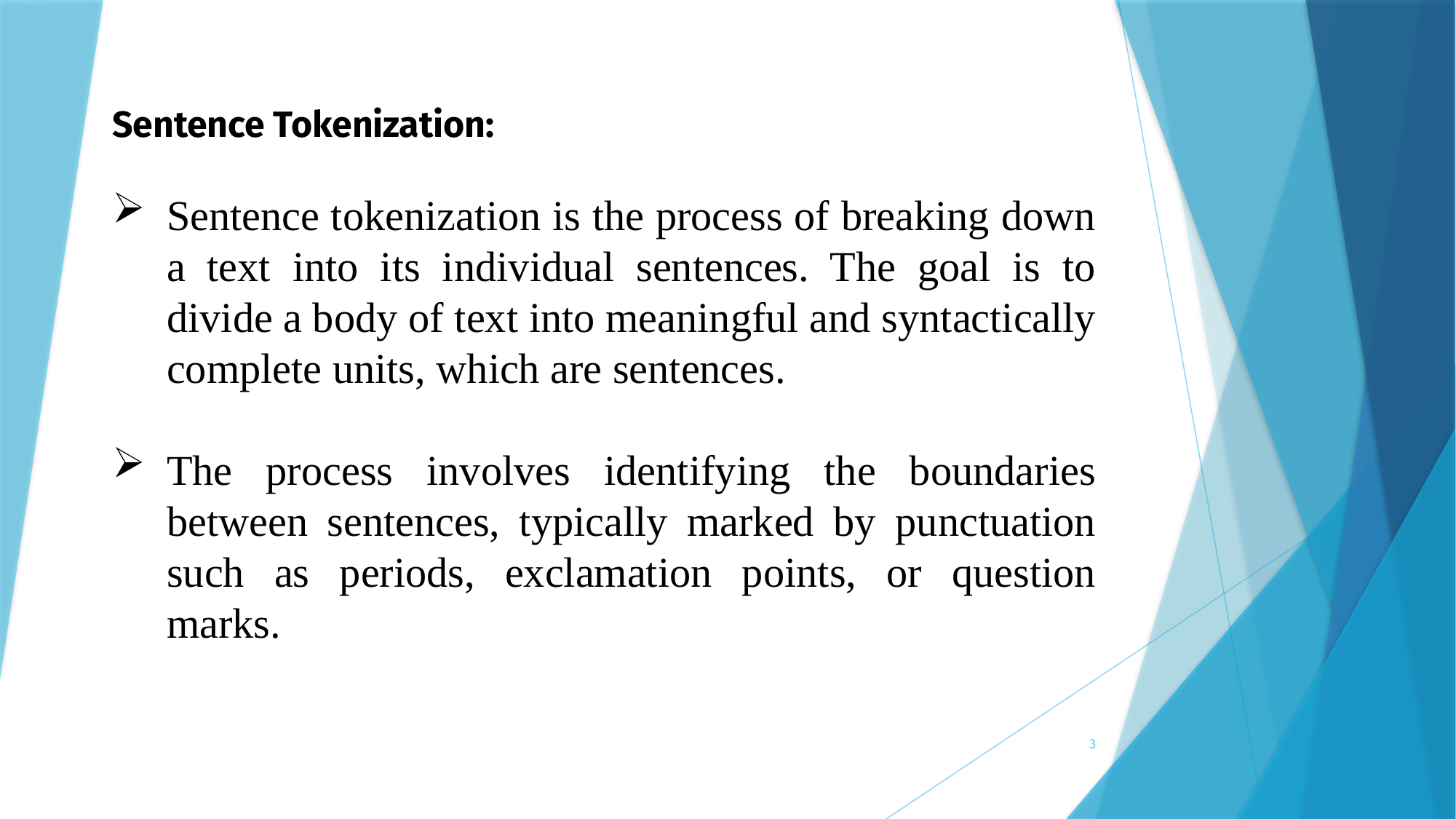

Sentence Tokenization:

Sentence tokenization is the process of breaking down a text into its individual sentences. The goal is to divide a body of text into meaningful and syntactically complete units, which are sentences.

The process involves identifying the boundaries between sentences, typically marked by punctuation such as periods, exclamation points, or question marks.

3